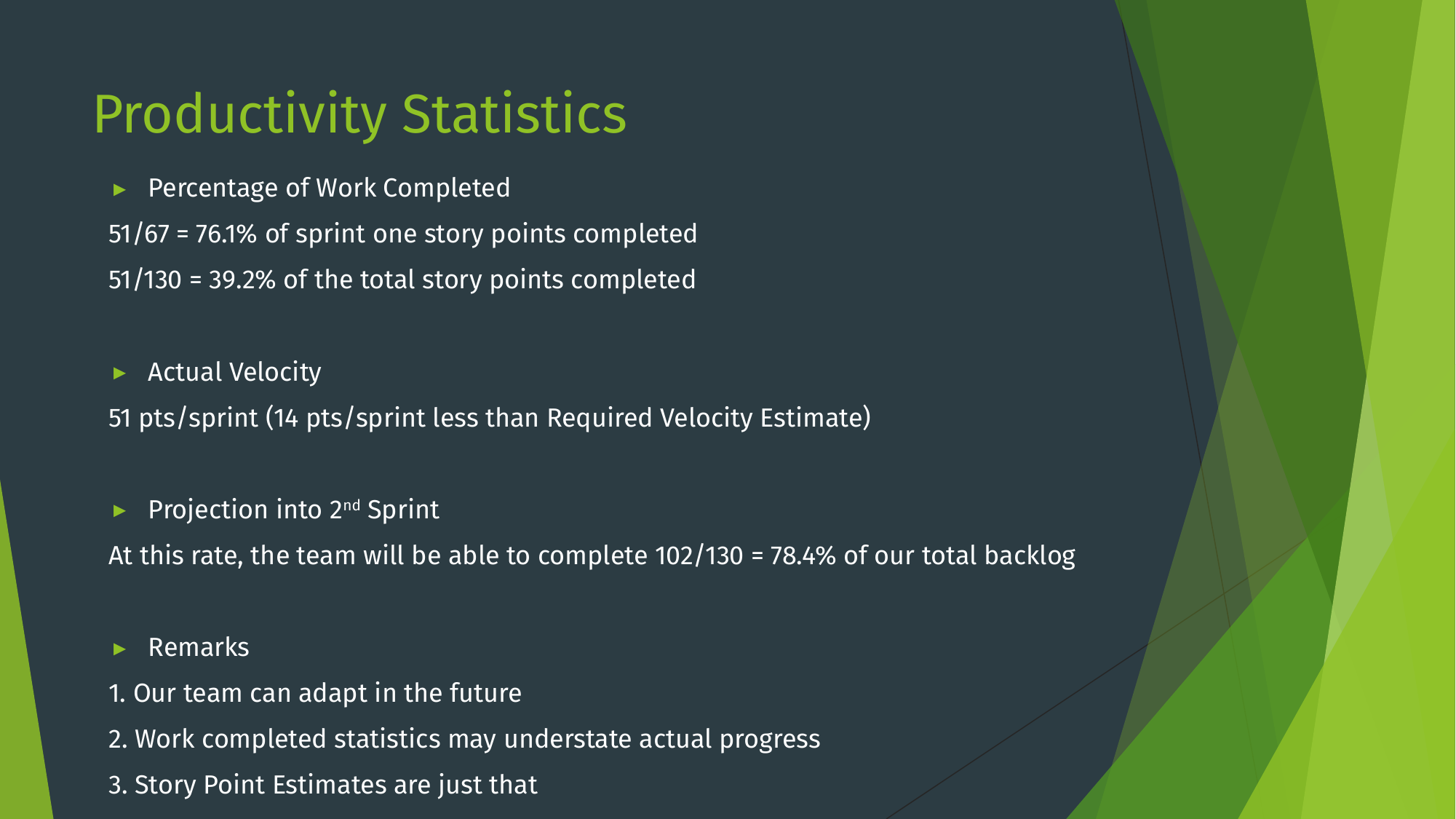

# Productivity Statistics
Percentage of Work Completed
51/67 = 76.1% of sprint one story points completed
51/130 = 39.2% of the total story points completed

Actual Velocity
51 pts/sprint (14 pts/sprint less than Required Velocity Estimate)

Projection into 2nd Sprint
At this rate, the team will be able to complete 102/130 = 78.4% of our total backlog

Remarks
1. Our team can adapt in the future
2. Work completed statistics may understate actual progress
3. Story Point Estimates are just that